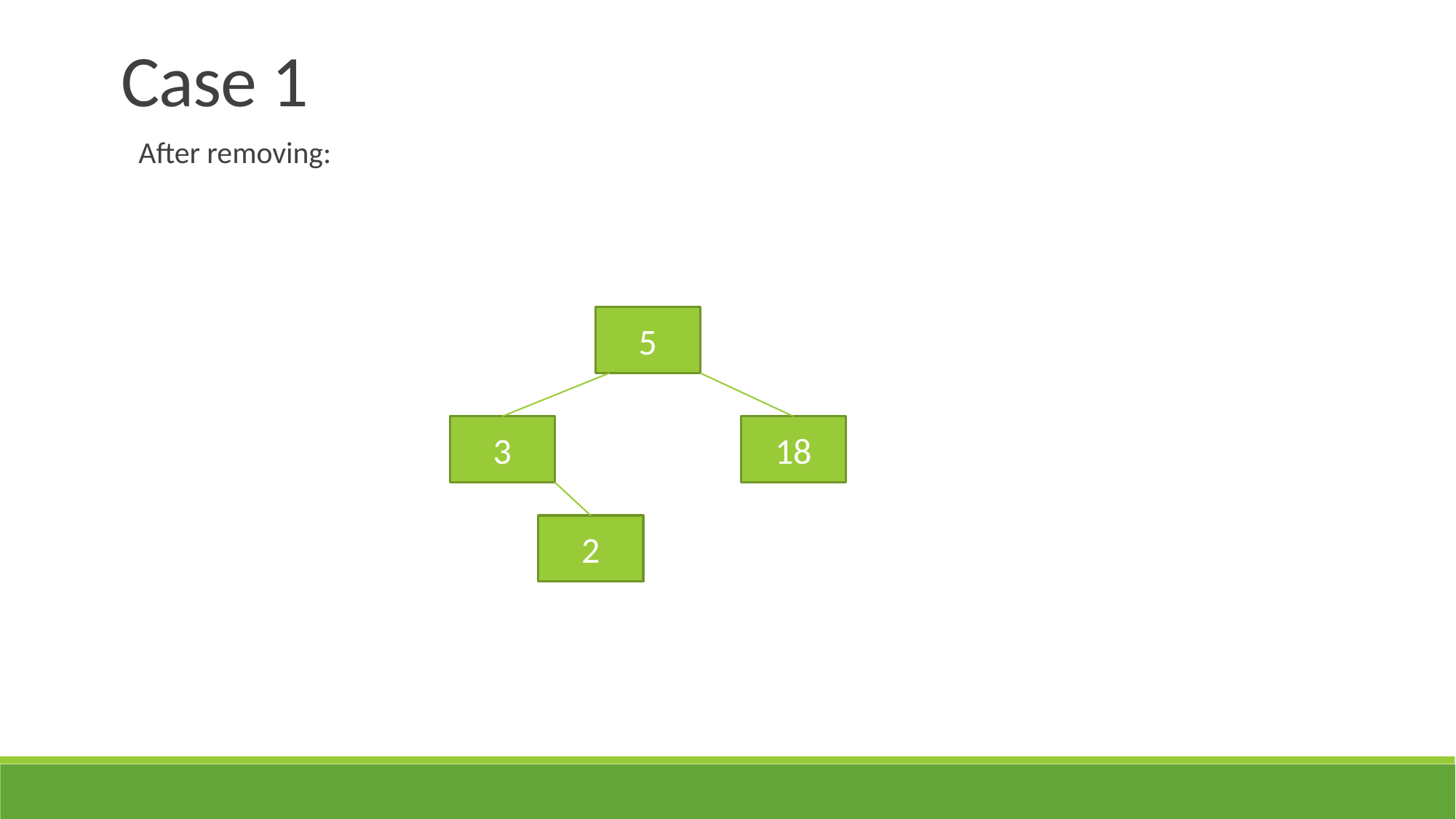

Case 1
After removing:
5
3
18
2